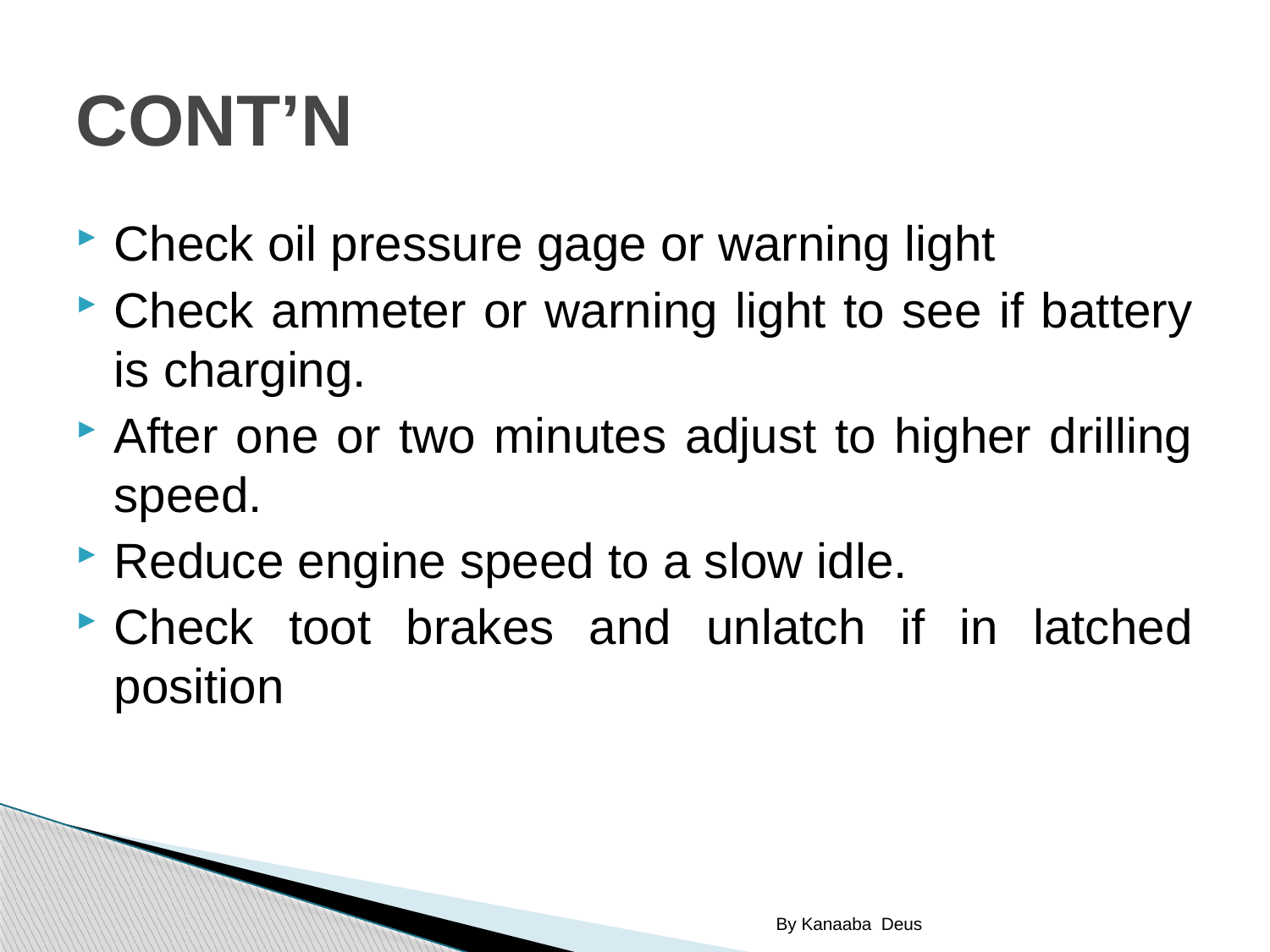

# CONT’N
Check oil pressure gage or warning light
Check ammeter or warning light to see if battery is charging.
After one or two minutes adjust to higher drilling speed.
Reduce engine speed to a slow idle.
Check toot brakes and unlatch if in latched position

By Kanaaba  Deus